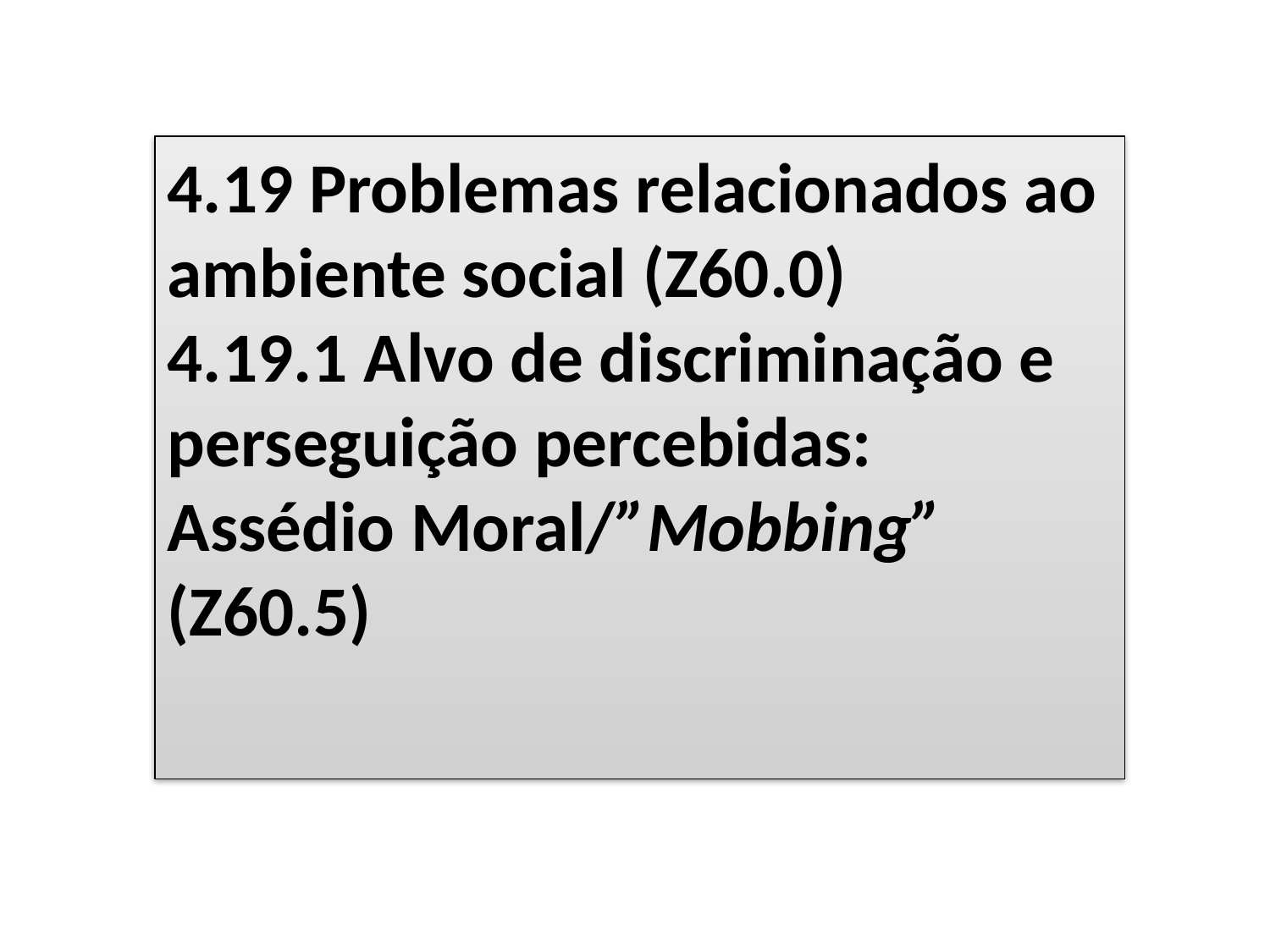

4.19 Problemas relacionados ao ambiente social (Z60.0)
4.19.1 Alvo de discriminação e perseguição percebidas: Assédio Moral/”Mobbing”
(Z60.5)